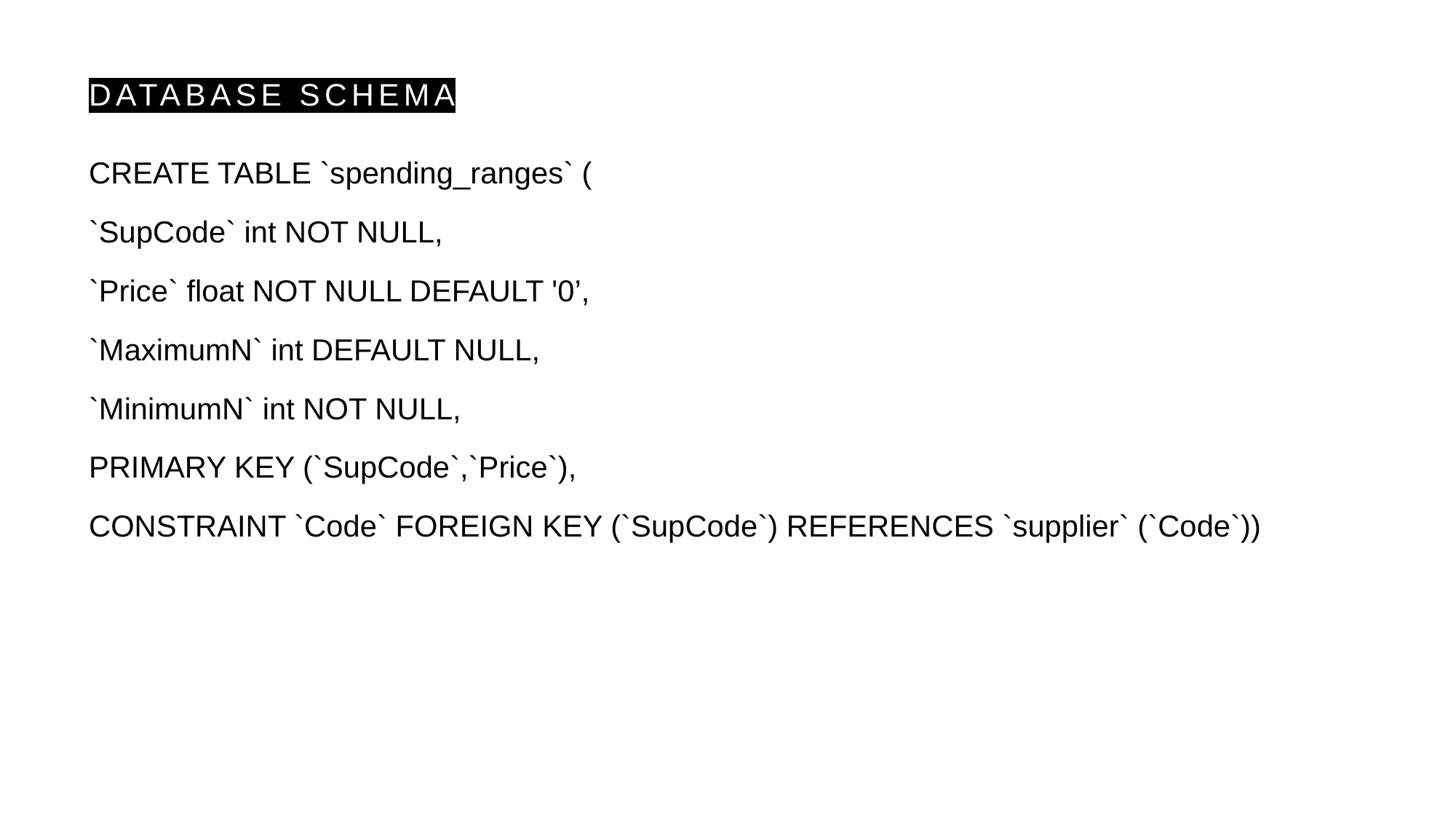

# Database sCHEMA
CREATE TABLE `spending_ranges` (
`SupCode` int NOT NULL,
`Price` float NOT NULL DEFAULT '0’,
`MaximumN` int DEFAULT NULL,
`MinimumN` int NOT NULL,
PRIMARY KEY (`SupCode`,`Price`),
CONSTRAINT `Code` FOREIGN KEY (`SupCode`) REFERENCES `supplier` (`Code`))